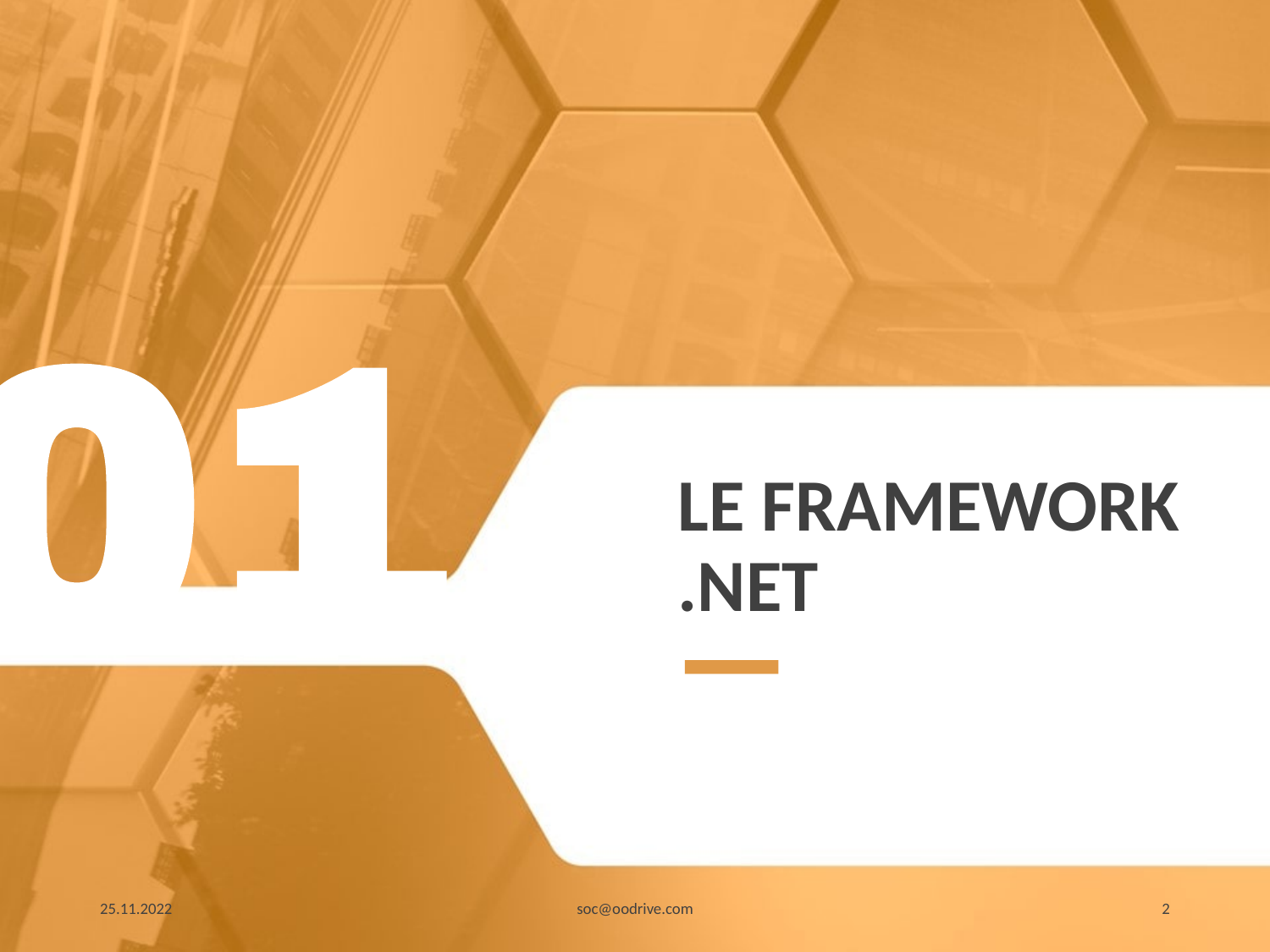

01
# Le framework .NET
25.11.2022
soc@oodrive.com
2